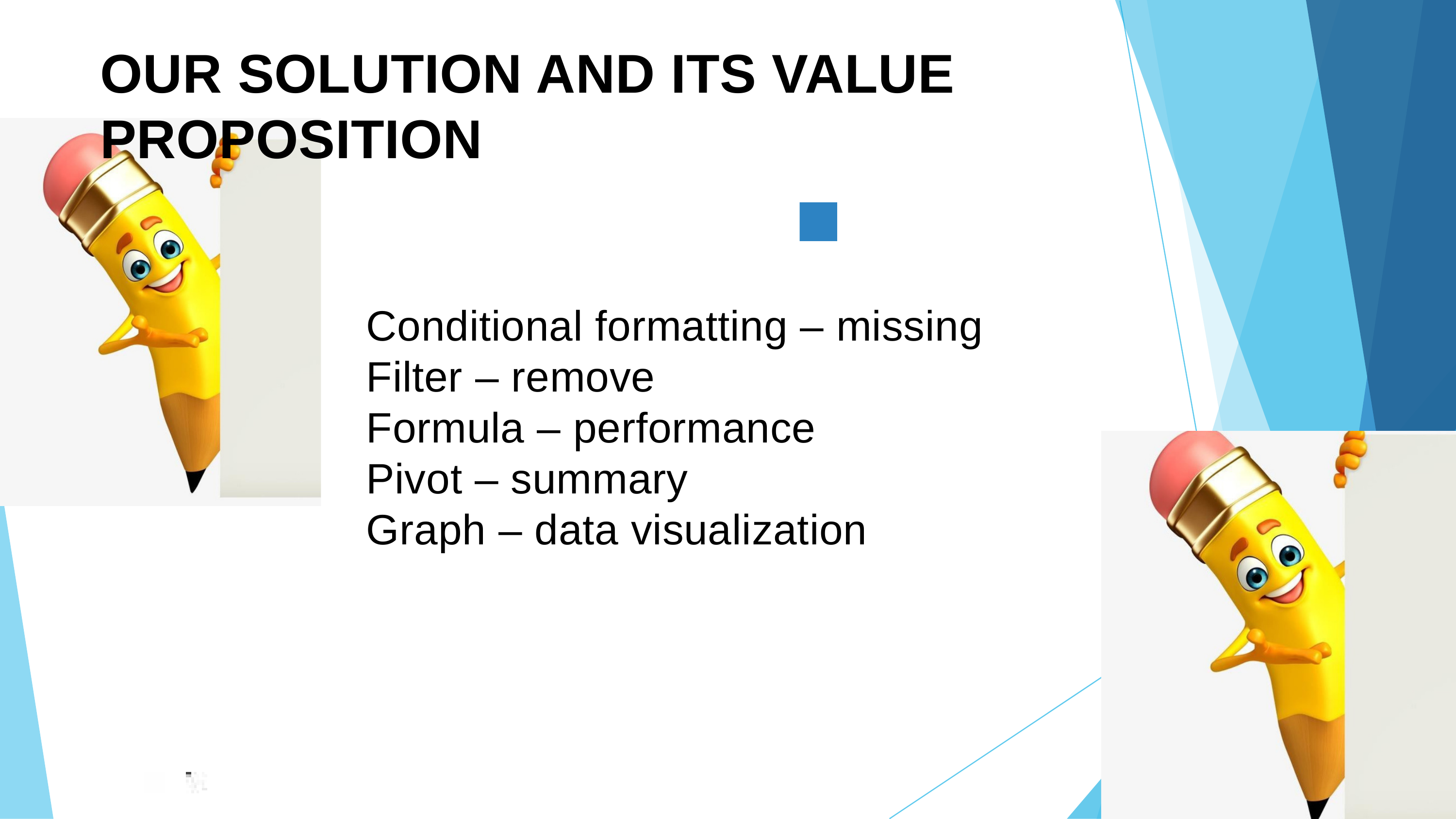

OUR SOLUTION AND ITS VALUE PROPOSITION

Conditional formatting – missing
Filter – remove
Formula – performance
Pivot – summary
Graph – data visualization

7